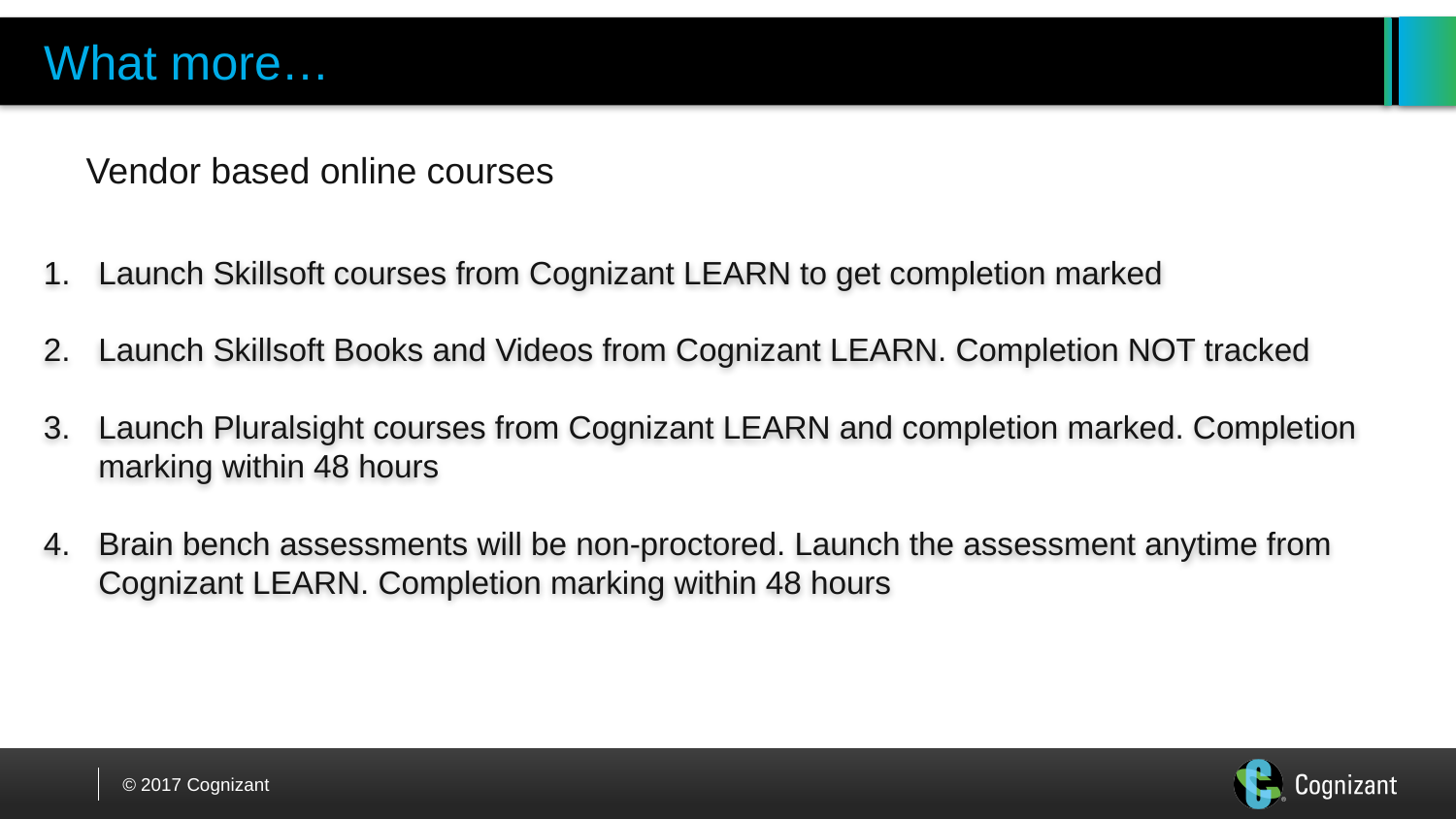

# What more…
Vendor based online courses
Launch Skillsoft courses from Cognizant LEARN to get completion marked

Launch Skillsoft Books and Videos from Cognizant LEARN. Completion NOT tracked

Launch Pluralsight courses from Cognizant LEARN and completion marked. Completion marking within 48 hours

Brain bench assessments will be non-proctored. Launch the assessment anytime from Cognizant LEARN. Completion marking within 48 hours